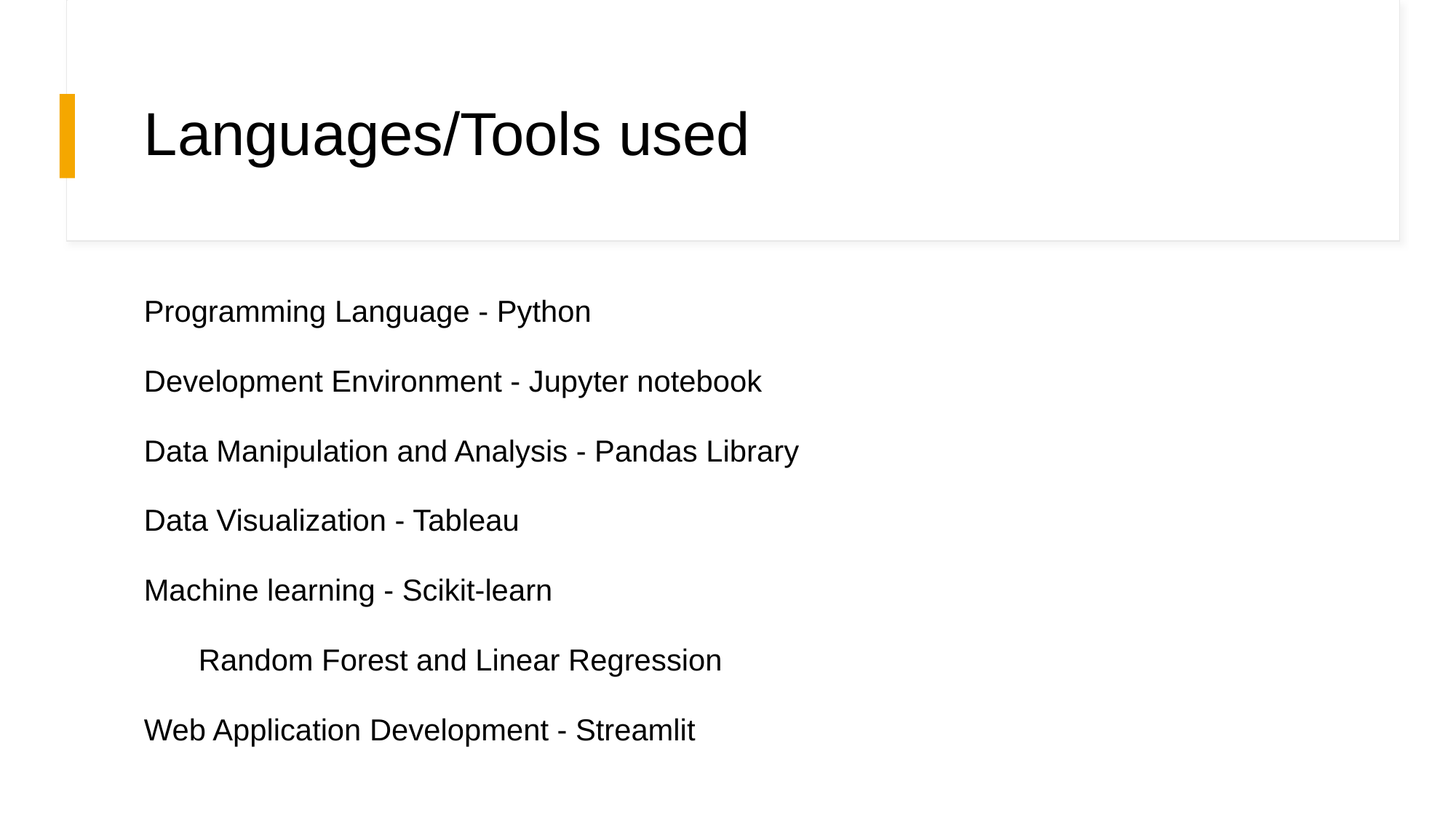

# Languages/Tools used
Programming Language - Python
Development Environment - Jupyter notebook
Data Manipulation and Analysis - Pandas Library
Data Visualization - Tableau
Machine learning - Scikit-learn
Random Forest and Linear Regression
Web Application Development - Streamlit